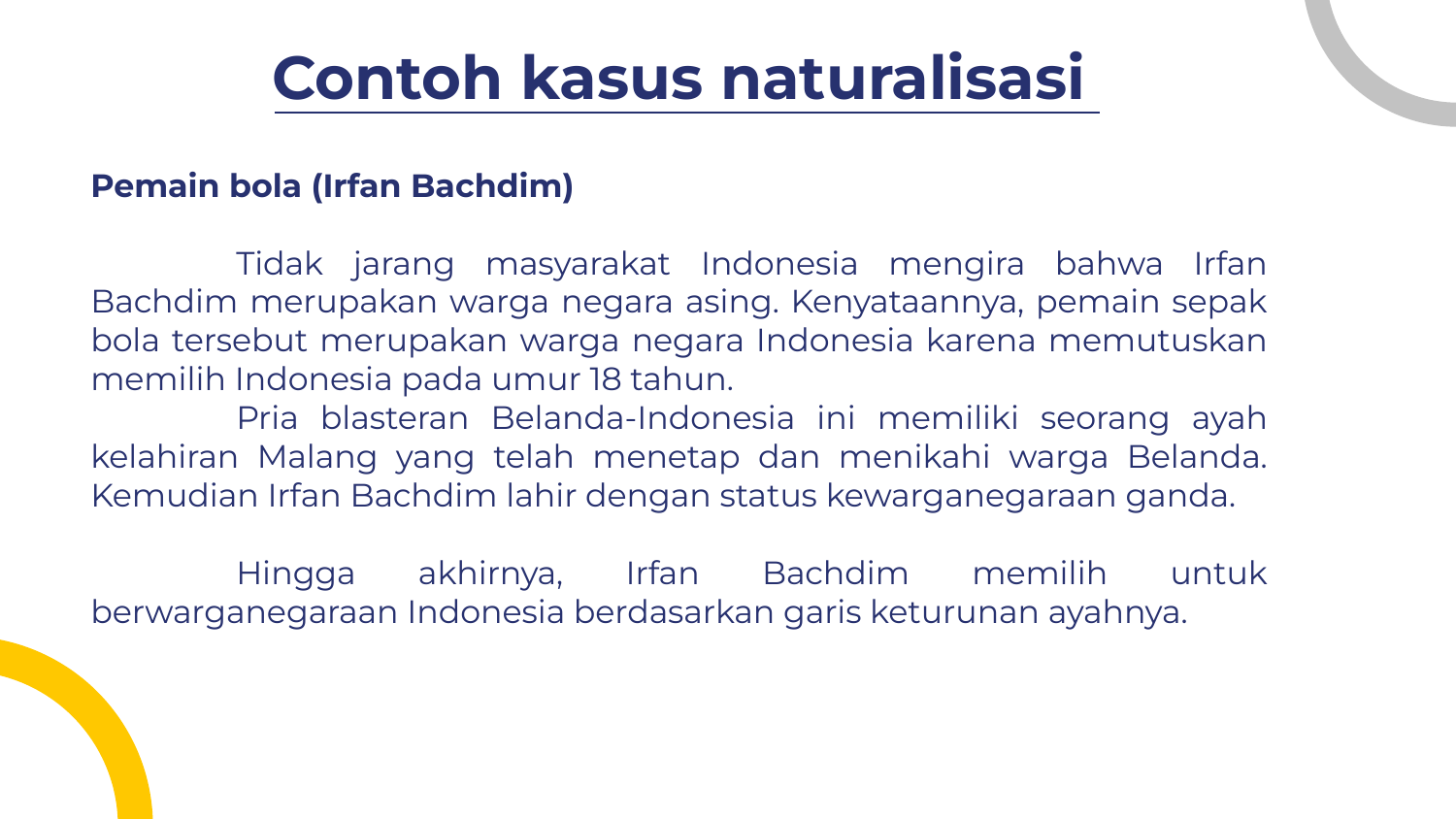

# Contoh kasus naturalisasi
Pemain bola (Irfan Bachdim)

	Tidak jarang masyarakat Indonesia mengira bahwa Irfan Bachdim merupakan warga negara asing. Kenyataannya, pemain sepak bola tersebut merupakan warga negara Indonesia karena memutuskan memilih Indonesia pada umur 18 tahun.
	Pria blasteran Belanda-Indonesia ini memiliki seorang ayah kelahiran Malang yang telah menetap dan menikahi warga Belanda. Kemudian Irfan Bachdim lahir dengan status kewarganegaraan ganda.

	Hingga akhirnya, Irfan Bachdim memilih untuk berwarganegaraan Indonesia berdasarkan garis keturunan ayahnya.